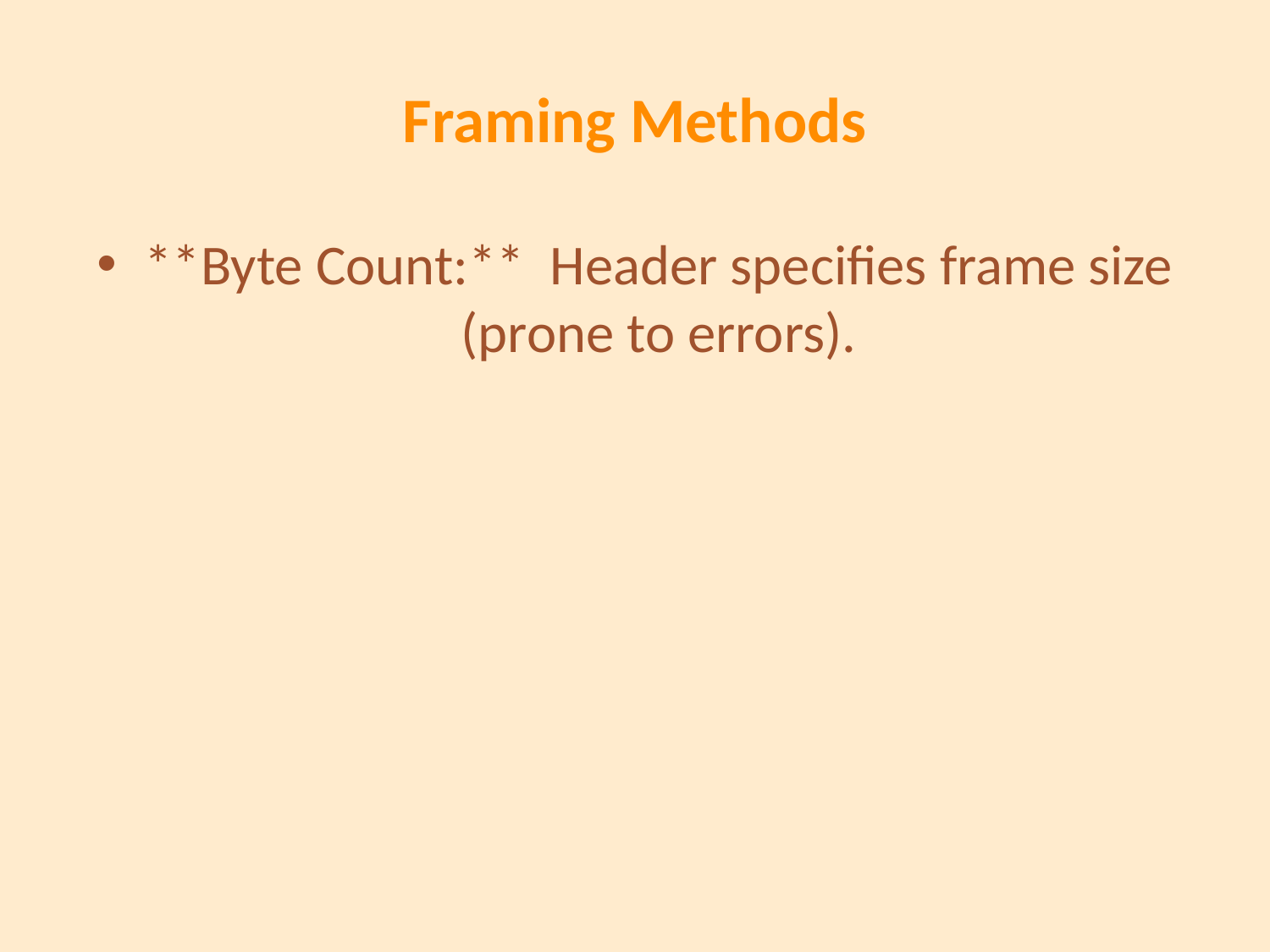

# Framing Methods
**Byte Count:**  Header specifies frame size (prone to errors).